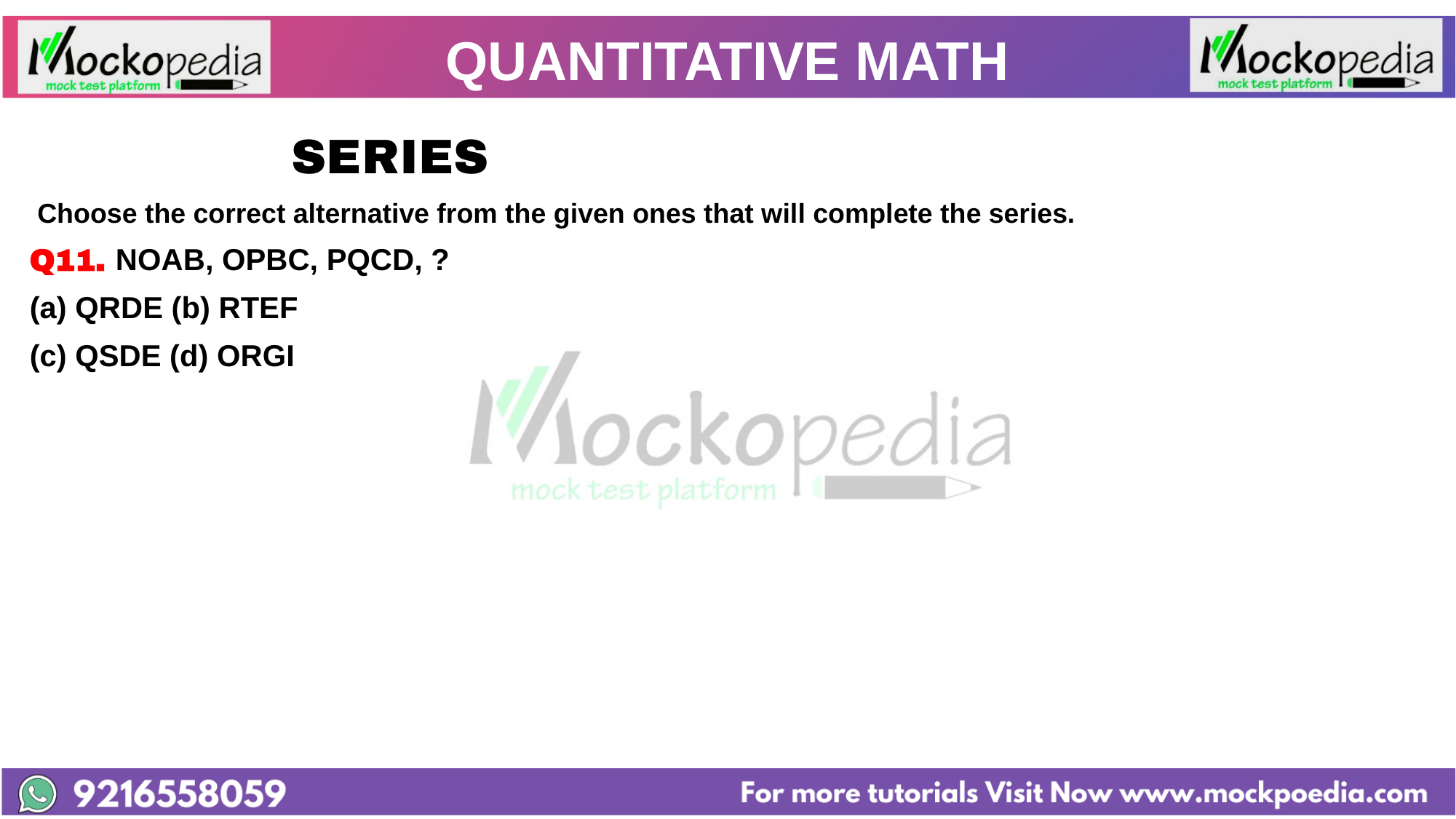

# QUANTITATIVE MATH
			 SERIES
 Choose the correct alternative from the given ones that will complete the series.
Q11. NOAB, OPBC, PQCD, ?
(a) QRDE (b) RTEF
(c) QSDE (d) ORGI